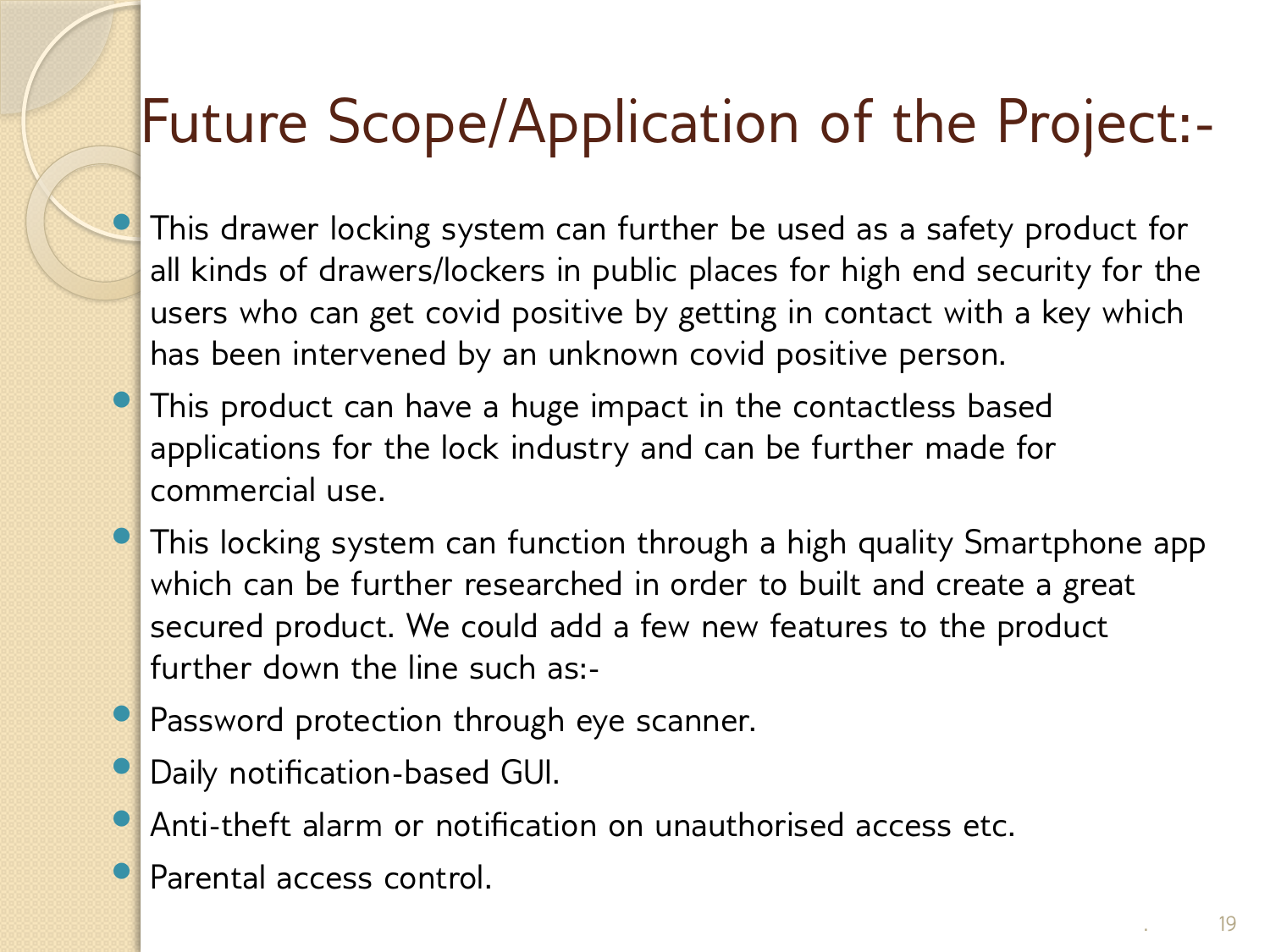

# Future Scope/Application of the Project:-
This drawer locking system can further be used as a safety product for all kinds of drawers/lockers in public places for high end security for the users who can get covid positive by getting in contact with a key which has been intervened by an unknown covid positive person.
This product can have a huge impact in the contactless based applications for the lock industry and can be further made for commercial use.
This locking system can function through a high quality Smartphone app which can be further researched in order to built and create a great secured product. We could add a few new features to the product further down the line such as:-
Password protection through eye scanner.
Daily notification-based GUI.
Anti-theft alarm or notification on unauthorised access etc.
Parental access control.

19
.